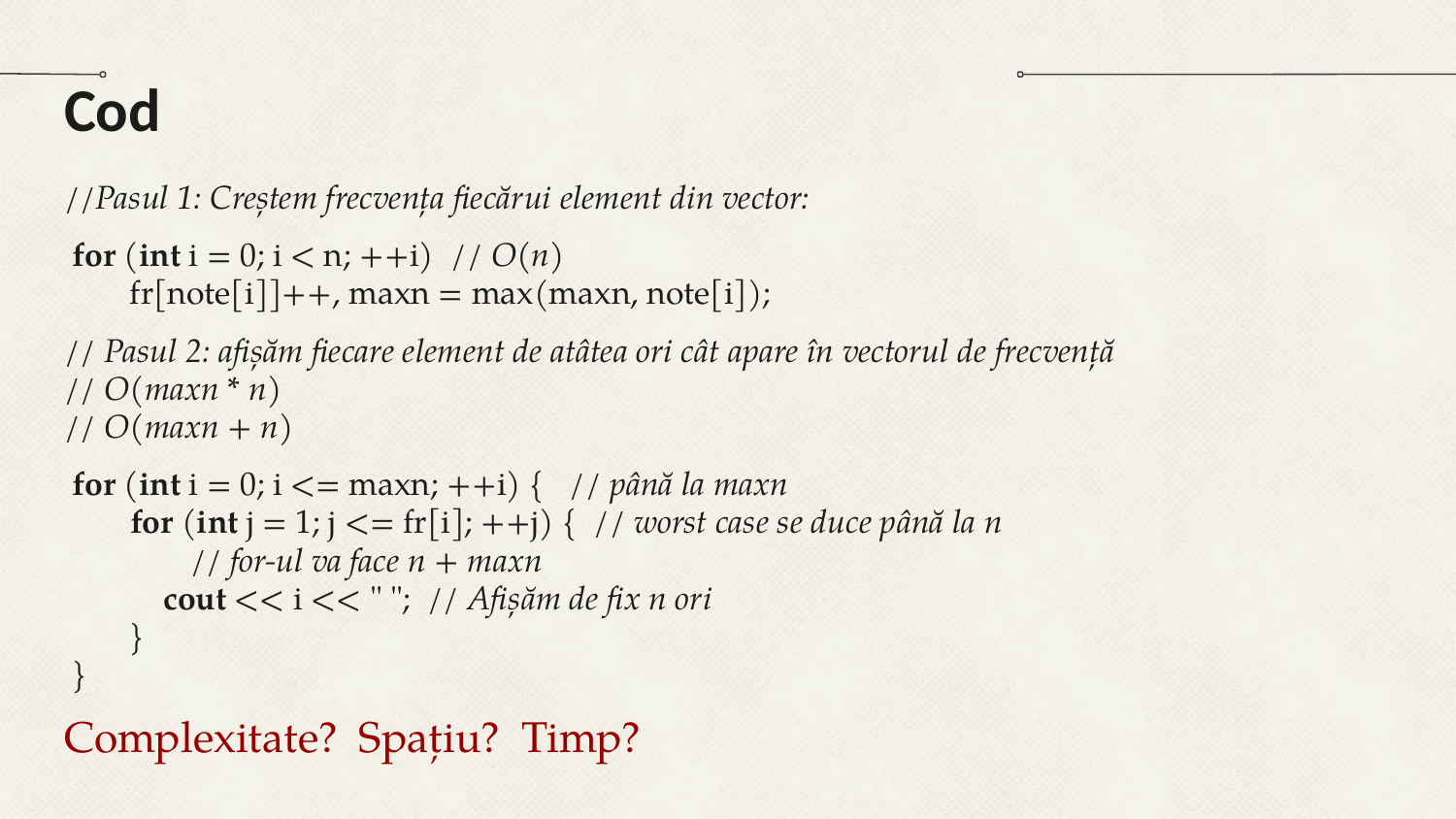

# Cod
//Pasul 1: Creștem frecvența fiecărui element din vector:
 for (int i = 0; i < n; ++i)  // O(n)
        fr[note[i]]++, maxn = max(maxn, note[i]);
// Pasul 2: afișăm fiecare element de atâtea ori cât apare în vectorul de frecvență
// O(maxn * n)
// O(maxn + n)
 for (int i = 0; i <= maxn; ++i) {   // până la maxn
        for (int j = 1; j <= fr[i]; ++j) {  // worst case se duce până la n
									 // for-ul va face n + maxn
            cout << i << " ";  // Afișăm de fix n ori
        }
 }
Complexitate?  Spațiu?  Timp?